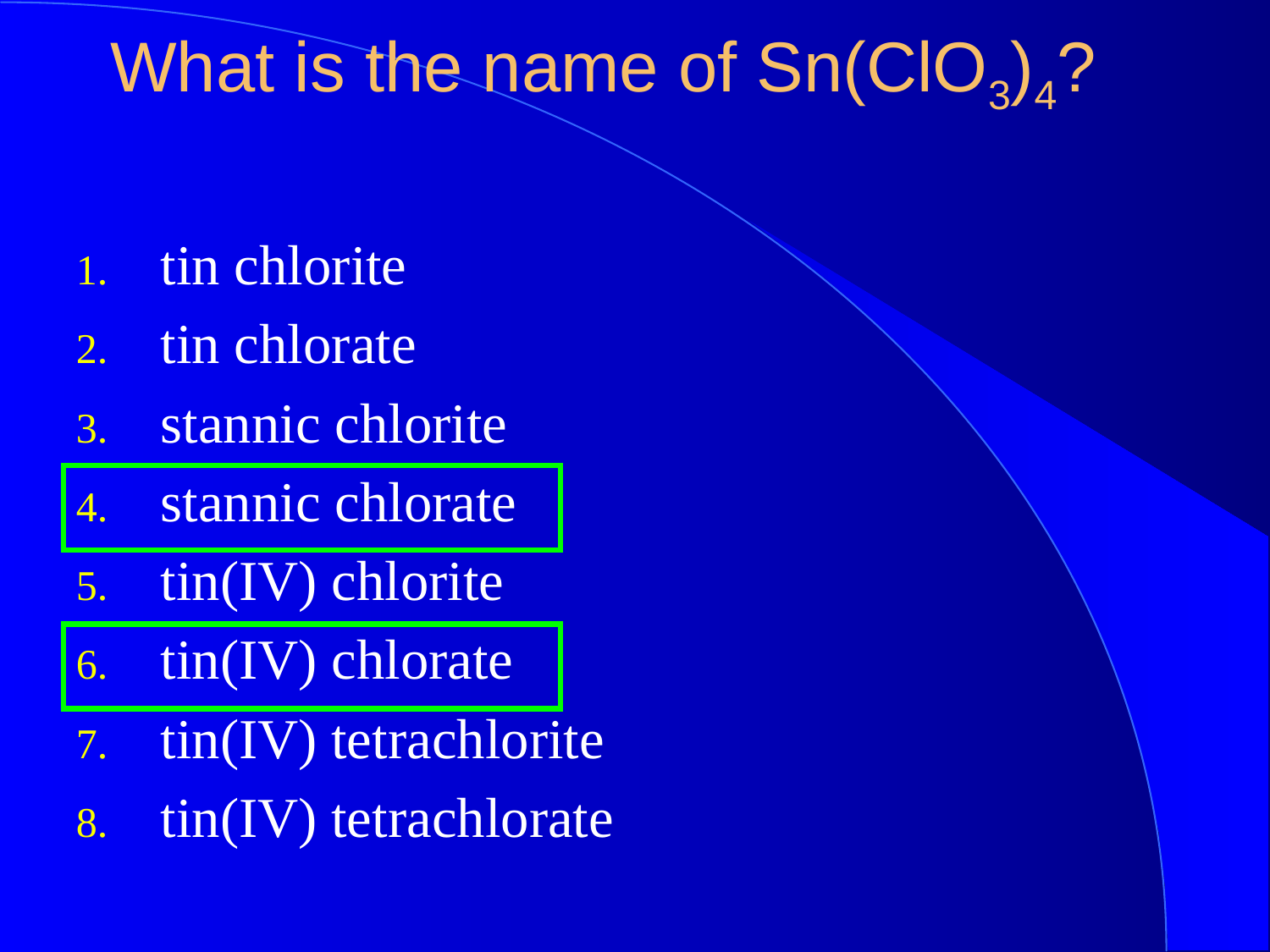

What is the name of Sn(ClO3)4?
tin chlorite
tin chlorate
stannic chlorite
stannic chlorate
tin(IV) chlorite
tin(IV) chlorate
tin(IV) tetrachlorite
tin(IV) tetrachlorate